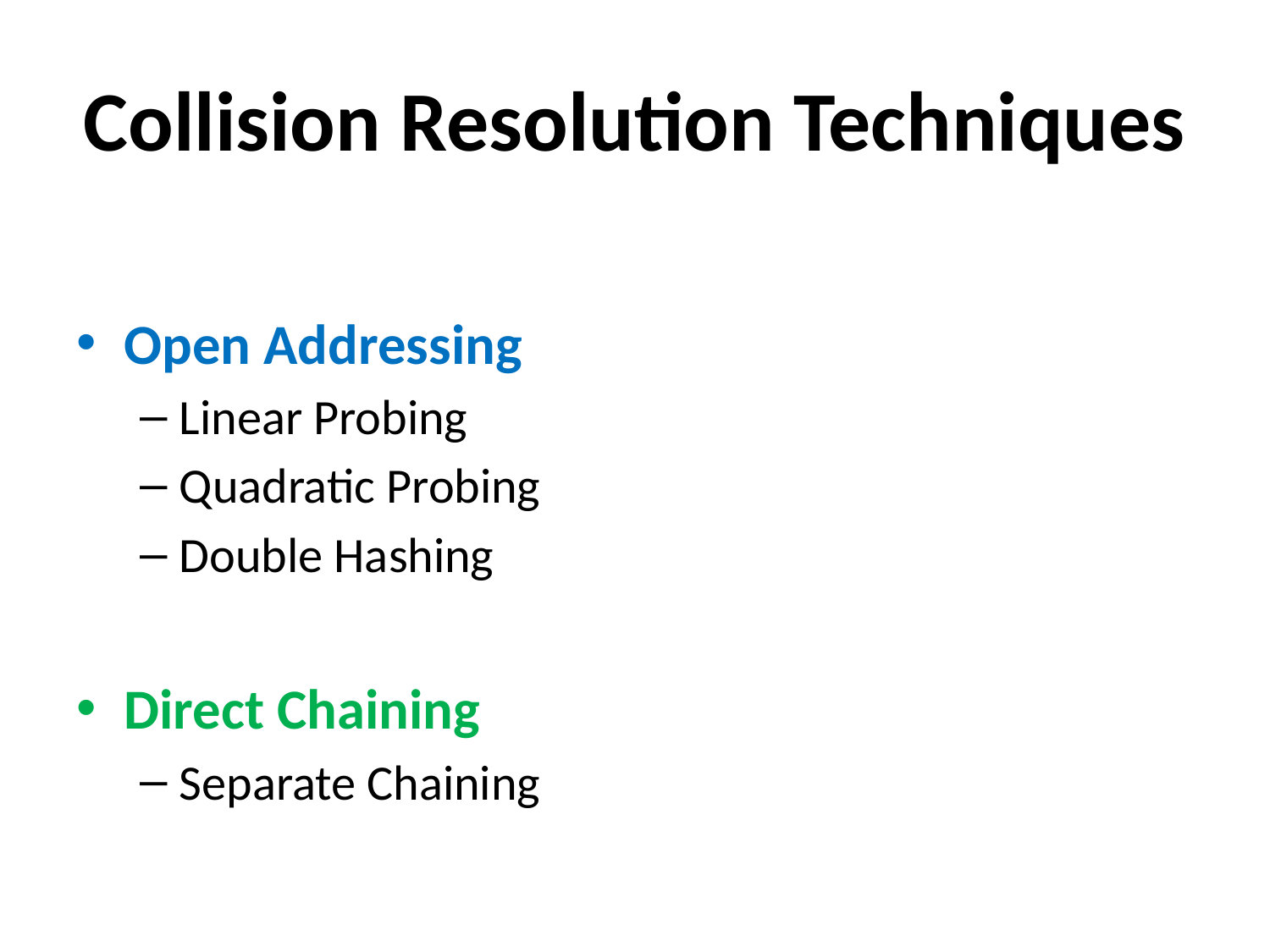

# Collision Resolution Techniques

Open Addressing
Linear Probing
Quadratic Probing
Double Hashing

Direct Chaining
Separate Chaining